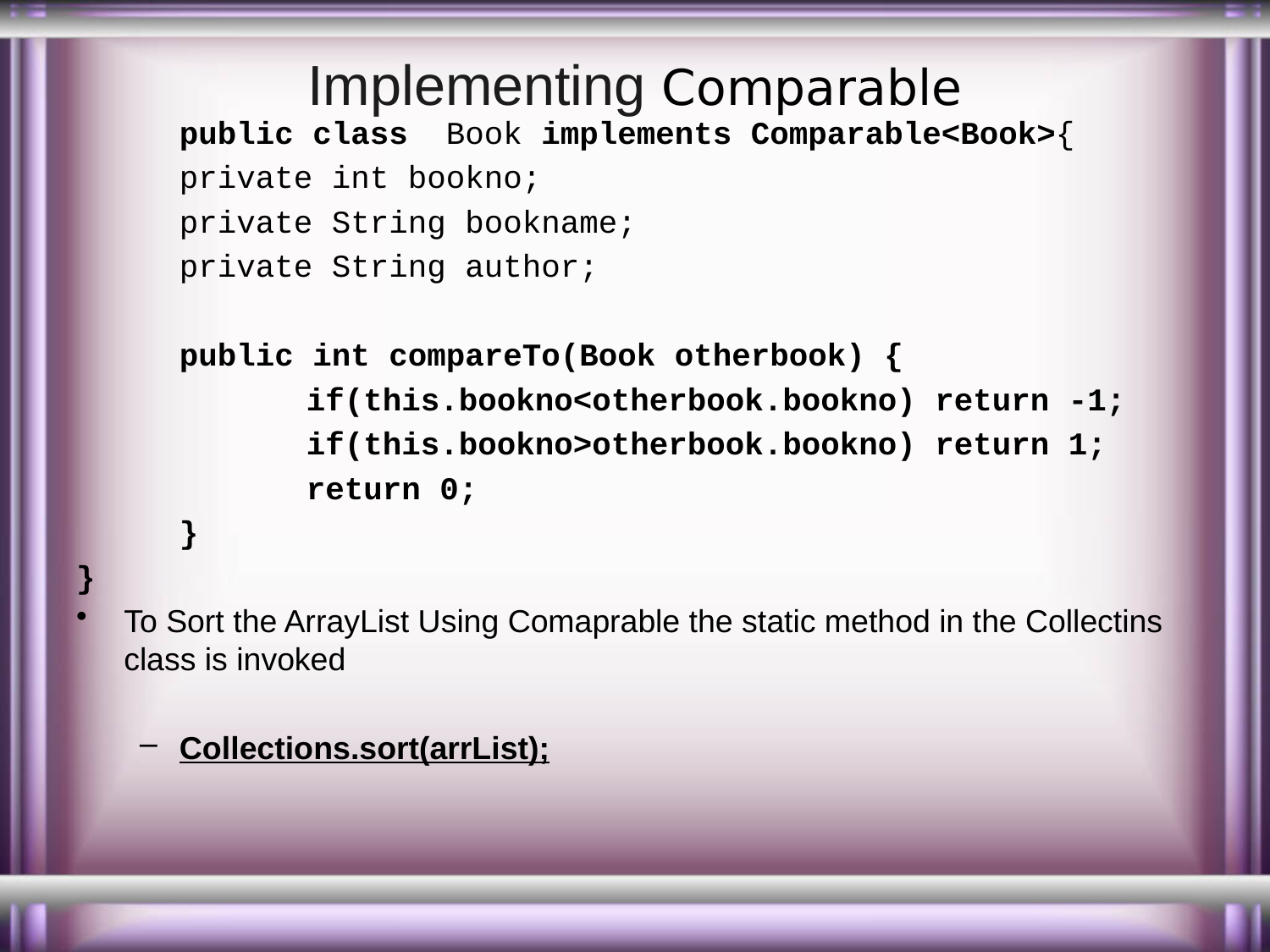

# Implementing Comparable
	public class  Book implements Comparable<Book>{
	private int bookno;
	private String bookname;
	private String author;

	public int compareTo(Book otherbook) {
		if(this.bookno<otherbook.bookno) return -1;
		if(this.bookno>otherbook.bookno) return 1;
		return 0;
	}
}
To Sort the ArrayList Using Comaprable the static method in the Collectins class is invoked

Collections.sort(arrList);